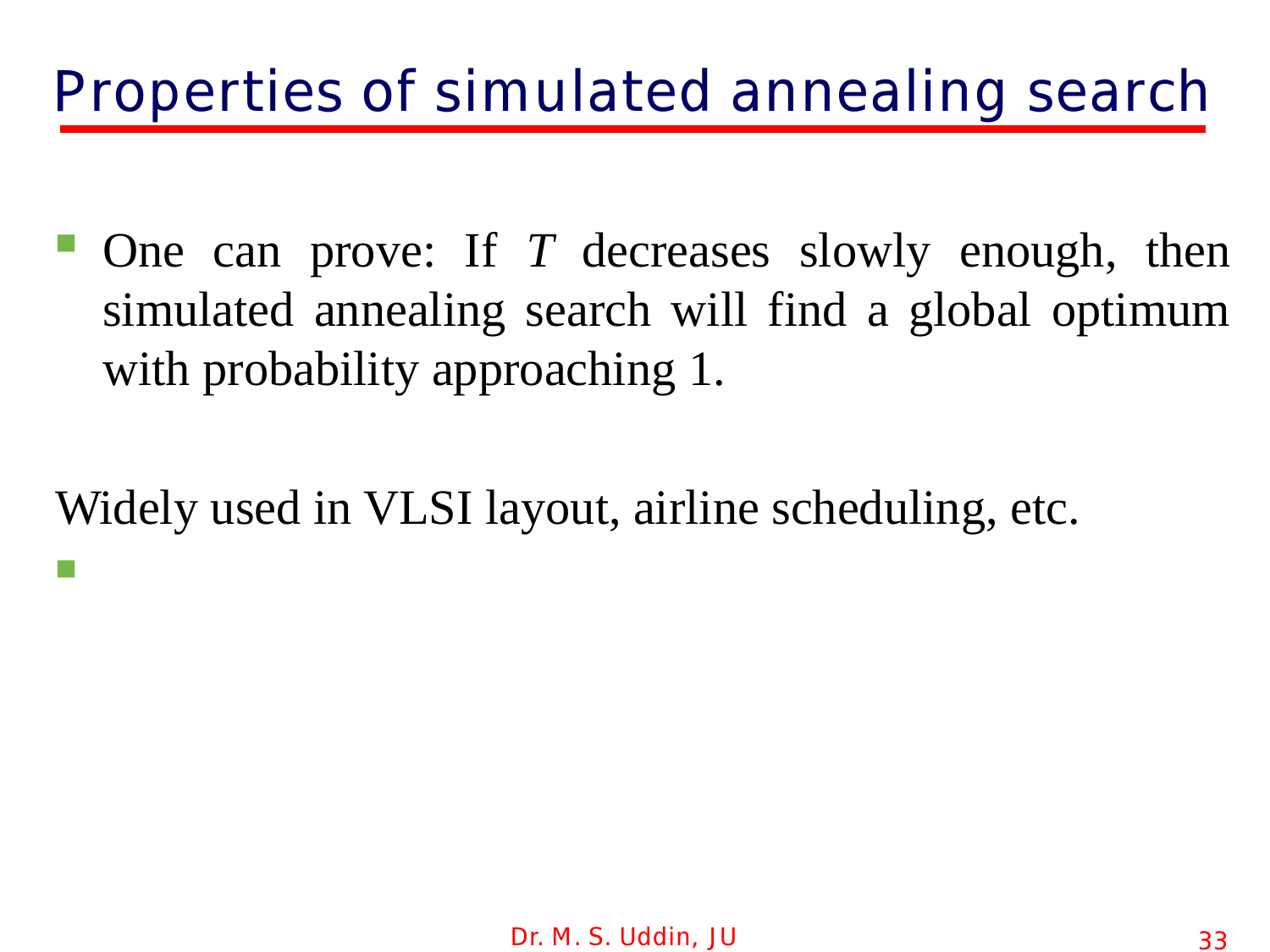

# Properties of simulated annealing search
One can prove: If T decreases slowly enough, then simulated annealing search will find a global optimum with probability approaching 1.

Widely used in VLSI layout, airline scheduling, etc.

Dr. M. S. Uddin, JU
33